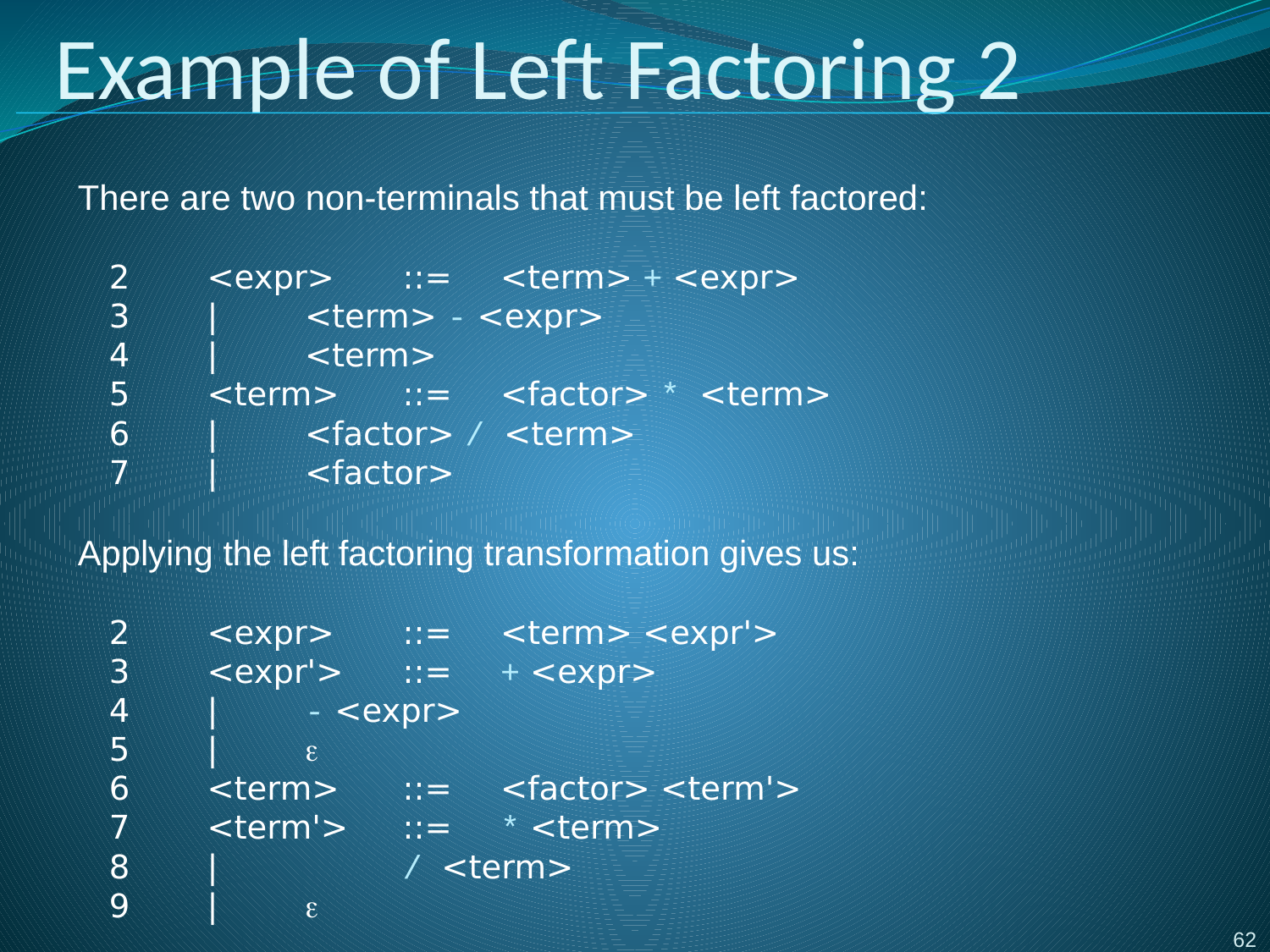

# Example of Left Factoring 2
There are two non-terminals that must be left factored:

		2	<expr>	::= 	<term> + <expr>
		3					|		<term> - <expr>
		4					|		<term>
		5	<term>	::= 	<factor> * <term>
		6					|		<factor> / <term>
		7					|		<factor>

Applying the left factoring transformation gives us:

		2	<expr>	::= 	<term> <expr'>
		3	<expr'>	::= 	+ <expr>
		4					|		- <expr>
		5					|		ε
		6	<term>	::= 	<factor> <term'>
		7	<term'>	::= 	* <term>
		8					|	 	/ <term>
		9					|		ε

62